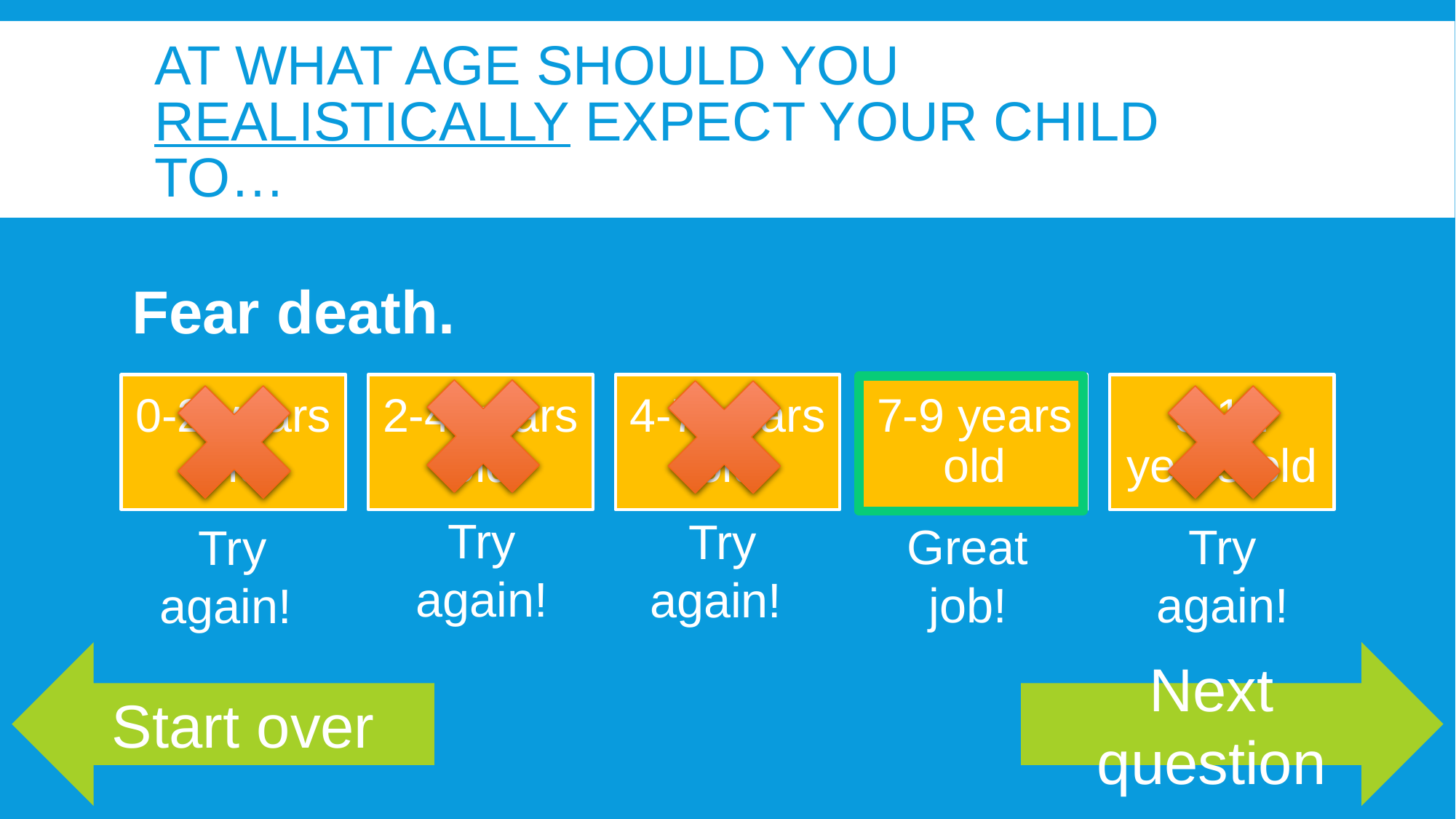

# At what age should you realistically expect your child to…
Fear death.

0-2 years old
2-4 years old
4-7 years old
7-9 years old
9-12 years old

Try again!
Try again!
Great job!
Try again!
Try again!
Start over
Next question